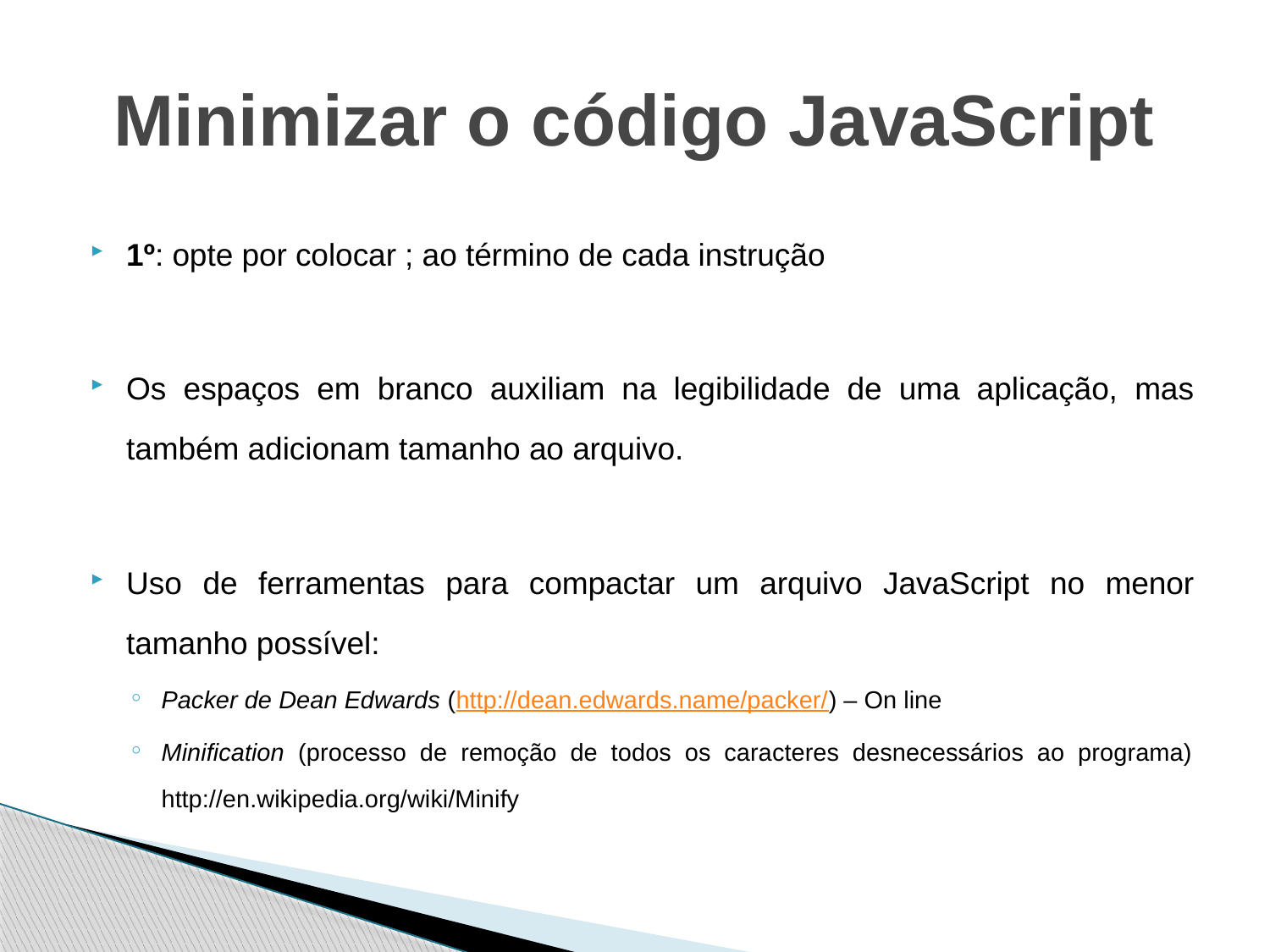

# Minimizar o código JavaScript
1º: opte por colocar ; ao término de cada instrução

Os espaços em branco auxiliam na legibilidade de uma aplicação, mas também adicionam tamanho ao arquivo.

Uso de ferramentas para compactar um arquivo JavaScript no menor tamanho possível:
Packer de Dean Edwards (http://dean.edwards.name/packer/) – On line
Minification (processo de remoção de todos os caracteres desnecessários ao programa) http://en.wikipedia.org/wiki/Minify